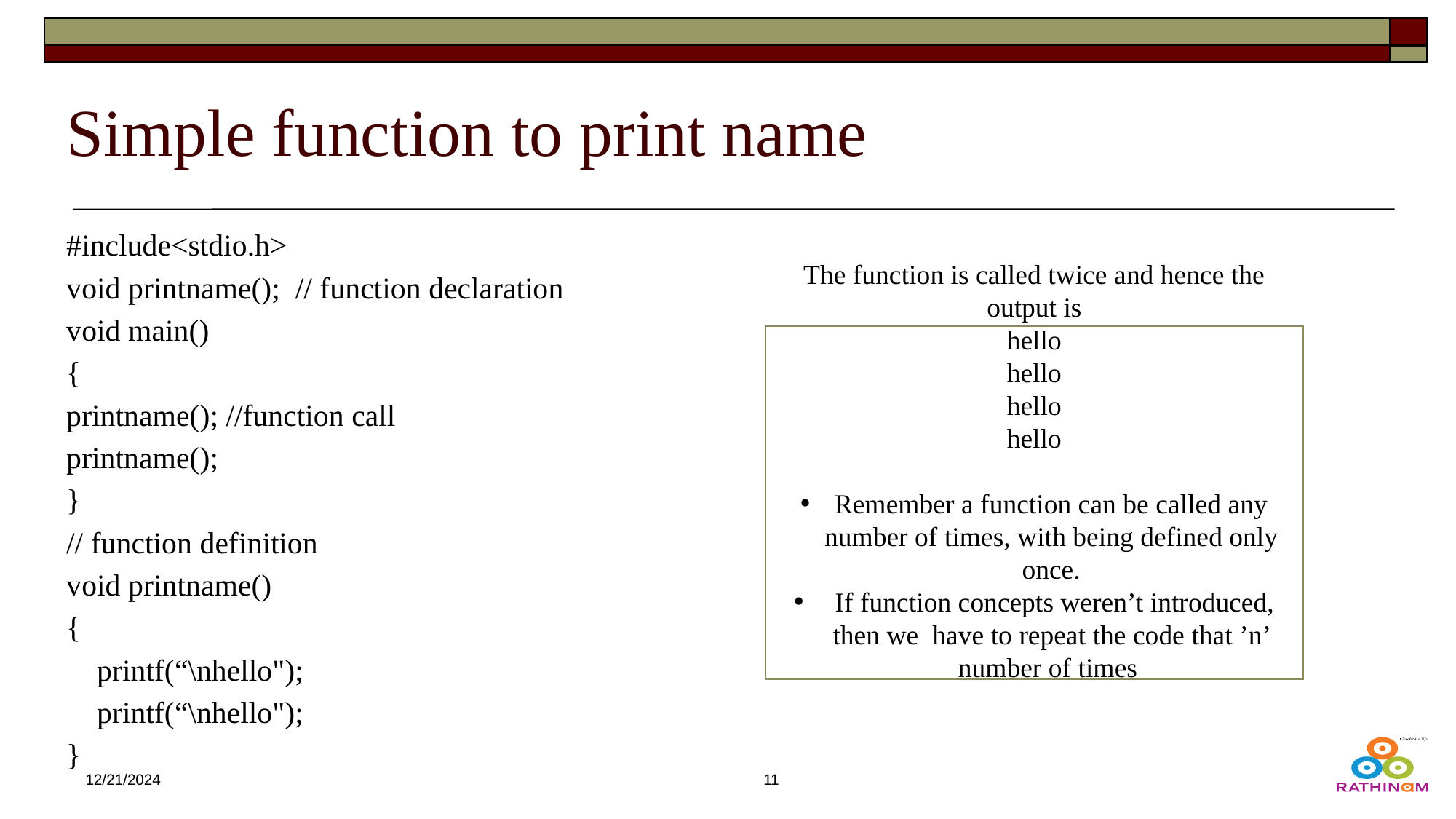

# Simple function to print name
#include<stdio.h>
void printname();  // function declaration
void main()
{
printname(); //function call
printname();
}
// function definition
void printname()
{
    printf(“\nhello");
    printf(“\nhello");
}
The function is called twice and hence the output is
hello
hello
hello
hello

Remember a function can be called any number of times, with being defined only once.
 If function concepts weren’t introduced, then we  have to repeat the code that ’n’ number of times

12/21/2024
11